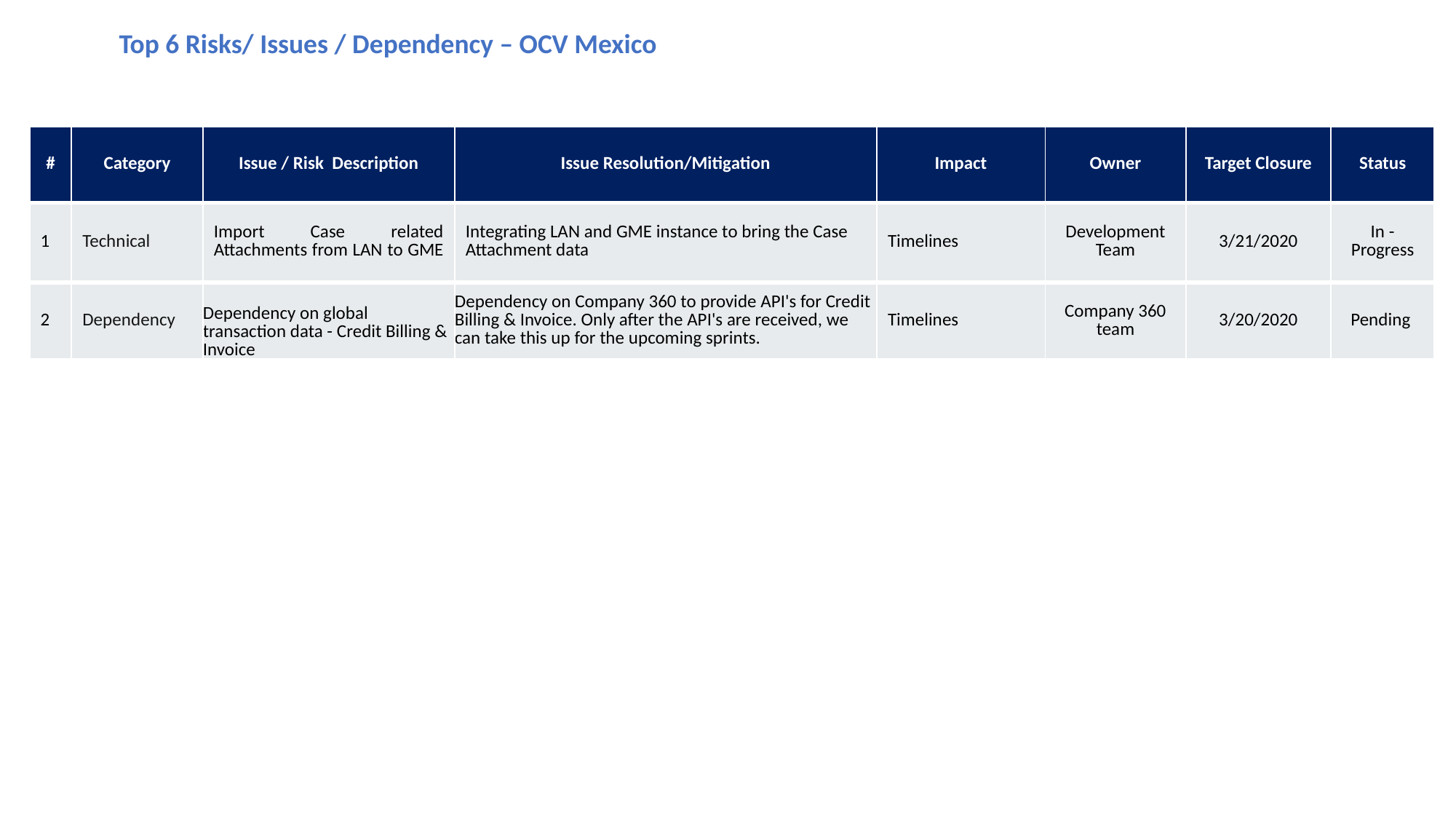

Top 6 Risks/ Issues / Dependency – OCV Mexico
| # | Category | Issue / Risk Description | Issue Resolution/Mitigation | Impact | Owner | Target Closure | Status |
| --- | --- | --- | --- | --- | --- | --- | --- |
| 1 | Technical | Import Case related Attachments from LAN to GME | Integrating LAN and GME instance to bring the Case Attachment data | Timelines | Development Team | 3/21/2020 | In -Progress |
| 2 | Dependency | Dependency on global transaction data - Credit Billing & Invoice | Dependency on Company 360 to provide API's for Credit Billing & Invoice. Only after the API's are received, we can take this up for the upcoming sprints. | Timelines | Company 360 team | 3/20/2020 | Pending |
2